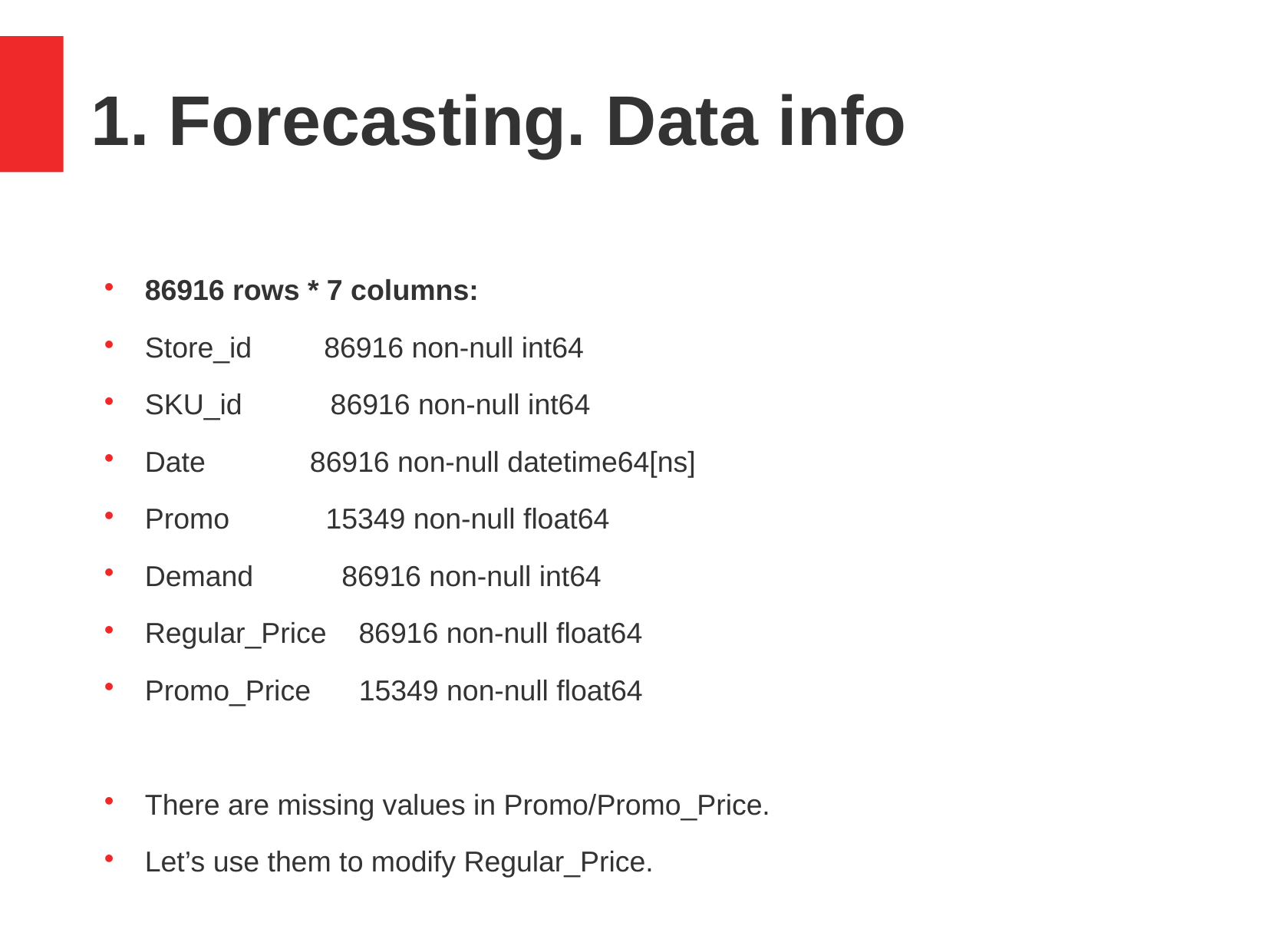

1. Forecasting. Data info
86916 rows * 7 columns:
Store_id         86916 non-null int64
SKU_id           86916 non-null int64
Date             86916 non-null datetime64[ns]
Promo            15349 non-null float64
Demand           86916 non-null int64
Regular_Price    86916 non-null float64
Promo_Price      15349 non-null float64

There are missing values in Promo/Promo_Price.
Let’s use them to modify Regular_Price.